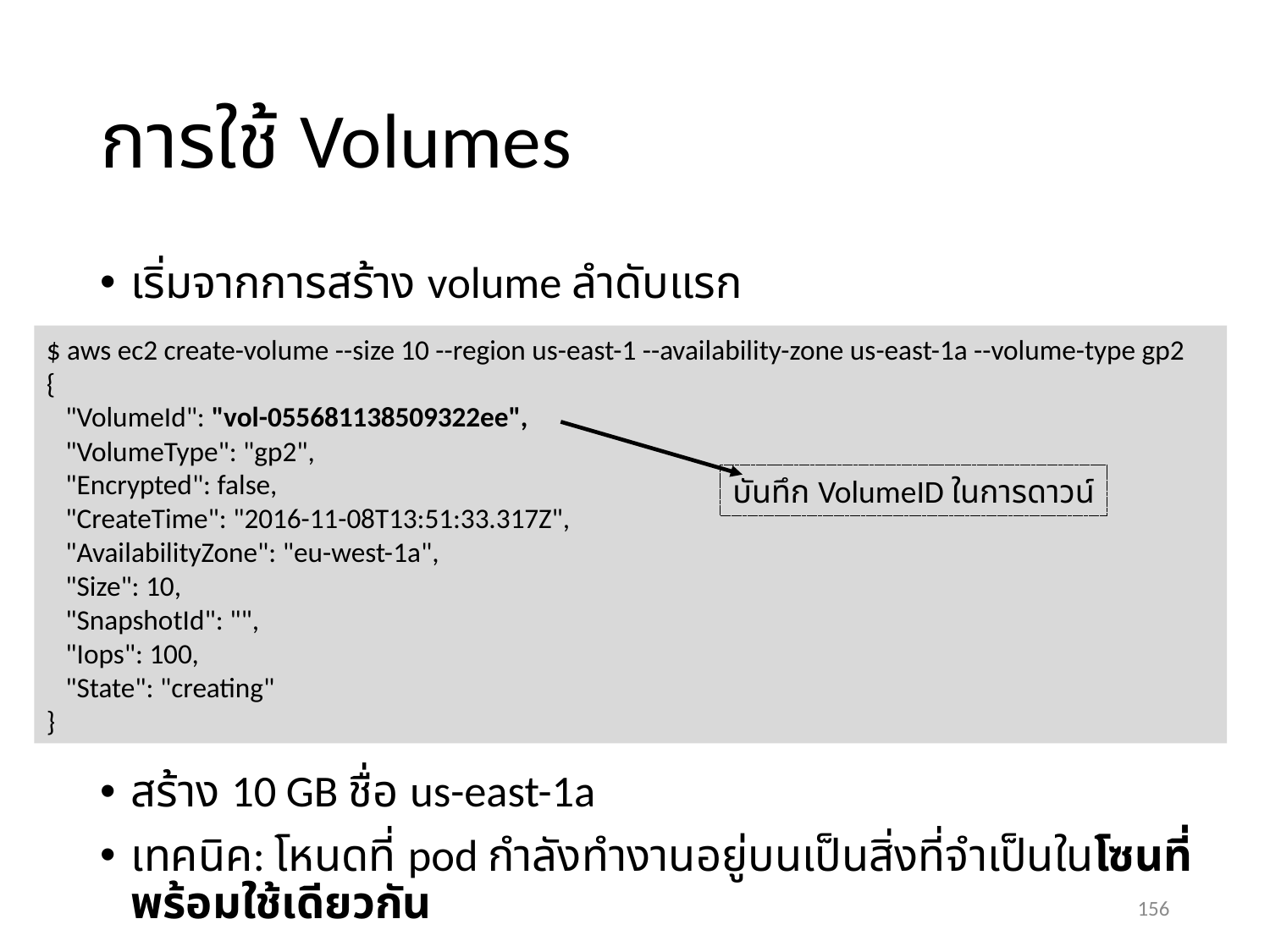

# การใช้ Volumes
เริ่มจากการสร้าง volume ลำดับแรก

สร้าง 10 GB ชื่อ us-east-1a
เทคนิค: โหนดที่ pod กำลังทำงานอยู่บนเป็นสิ่งที่จำเป็นในโซนที่พร้อมใช้เดียวกัน

$ aws ec2 create-volume --size 10 --region us-east-1 --availability-zone us-east-1a --volume-type gp2
{
   "VolumeId": "vol-055681138509322ee",
   "VolumeType": "gp2",
   "Encrypted": false,
   "CreateTime": "2016-11-08T13:51:33.317Z",
   "AvailabilityZone": "eu-west-1a",
   "Size": 10,
   "SnapshotId": "",
   "Iops": 100,
   "State": "creating"
}
บันทึก VolumeID ในการดาวน์
156